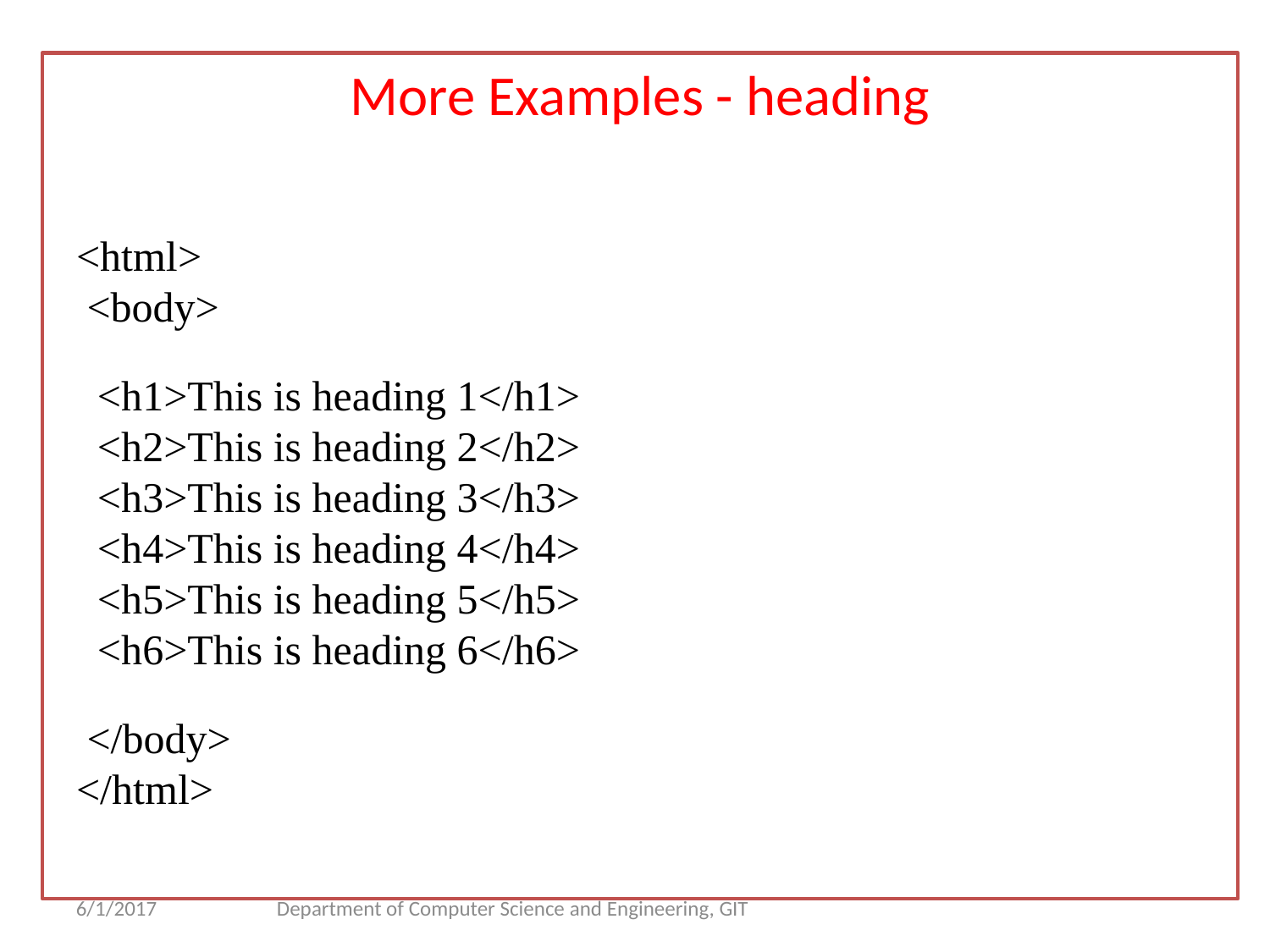

More Examples - heading

<html>
 <body>

  <h1>This is heading 1</h1>
  <h2>This is heading 2</h2>
  <h3>This is heading 3</h3>
  <h4>This is heading 4</h4>
  <h5>This is heading 5</h5>
  <h6>This is heading 6</h6>

 </body>
</html>
6/1/2017
Department of Computer Science and Engineering, GIT